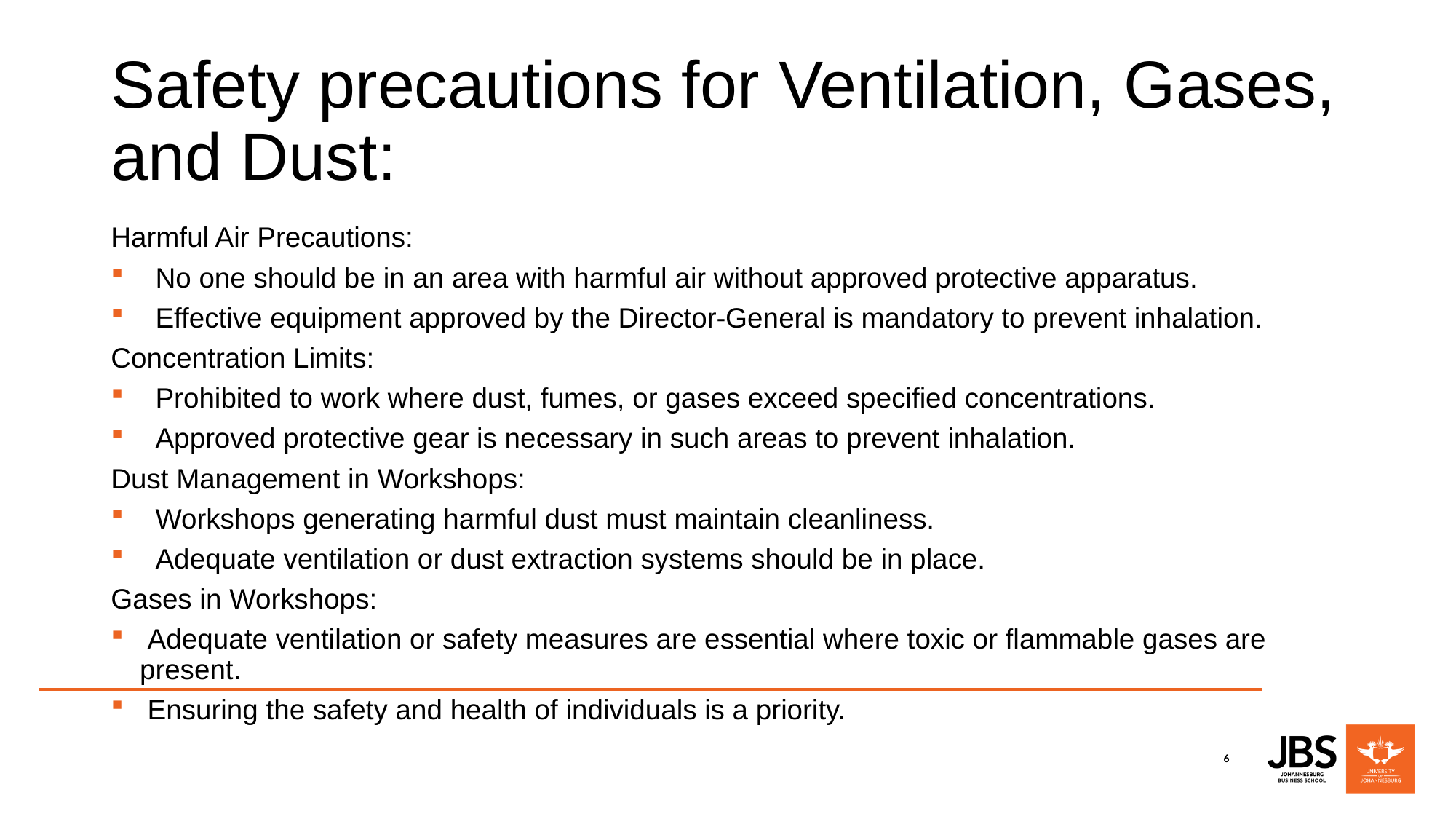

# Safety precautions for Ventilation, Gases, and Dust:
Harmful Air Precautions:
  No one should be in an area with harmful air without approved protective apparatus.
  Effective equipment approved by the Director-General is mandatory to prevent inhalation.
Concentration Limits:
  Prohibited to work where dust, fumes, or gases exceed specified concentrations.
  Approved protective gear is necessary in such areas to prevent inhalation.
Dust Management in Workshops:
  Workshops generating harmful dust must maintain cleanliness.
  Adequate ventilation or dust extraction systems should be in place.
Gases in Workshops:
 Adequate ventilation or safety measures are essential where toxic or flammable gases are present.
 Ensuring the safety and health of individuals is a priority.